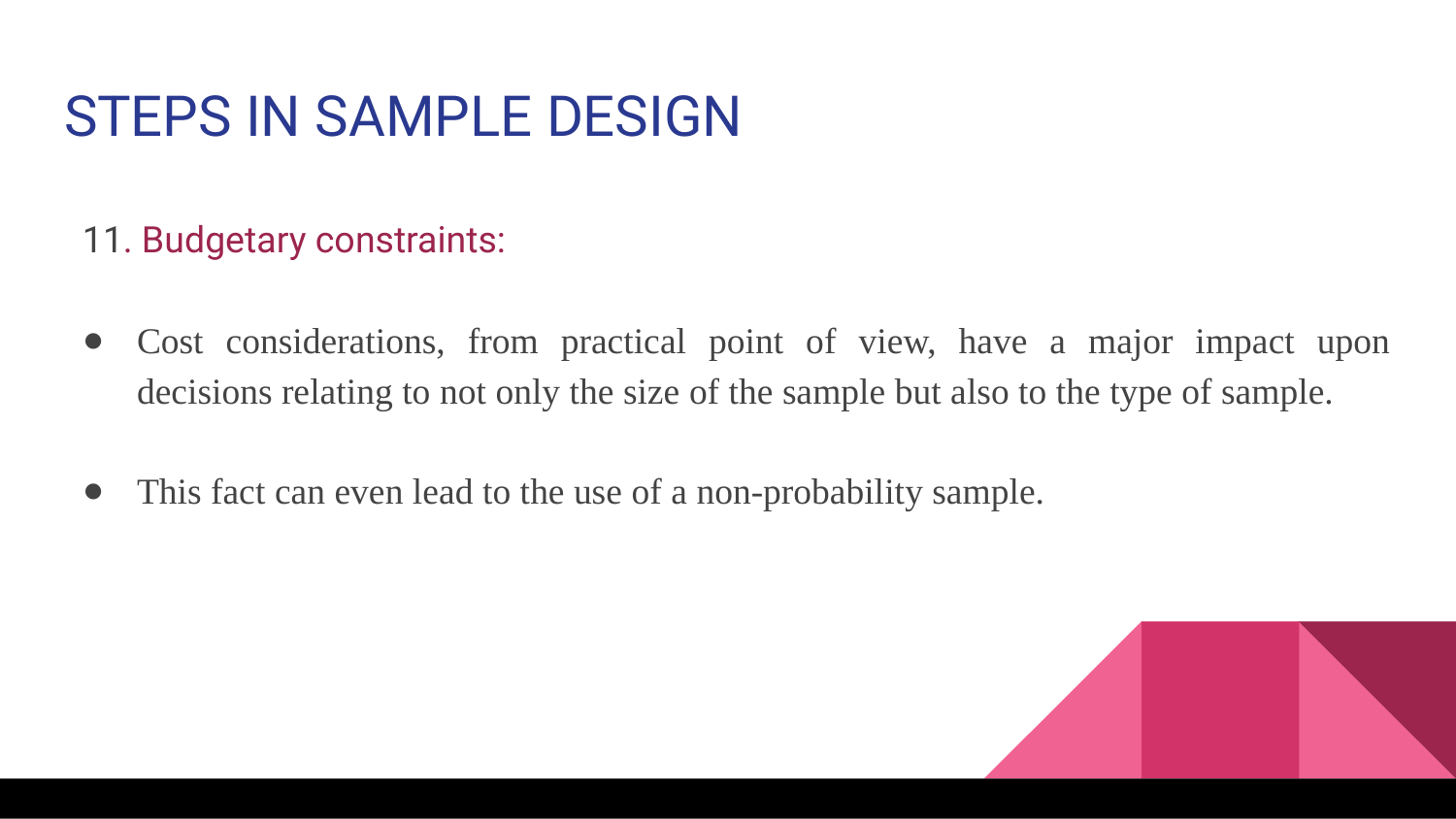

STEPS IN SAMPLE DESIGN
11. Budgetary constraints:

Cost considerations, from practical point of view, have a major impact upon decisions relating to not only the size of the sample but also to the type of sample.

This fact can even lead to the use of a non-probability sample.